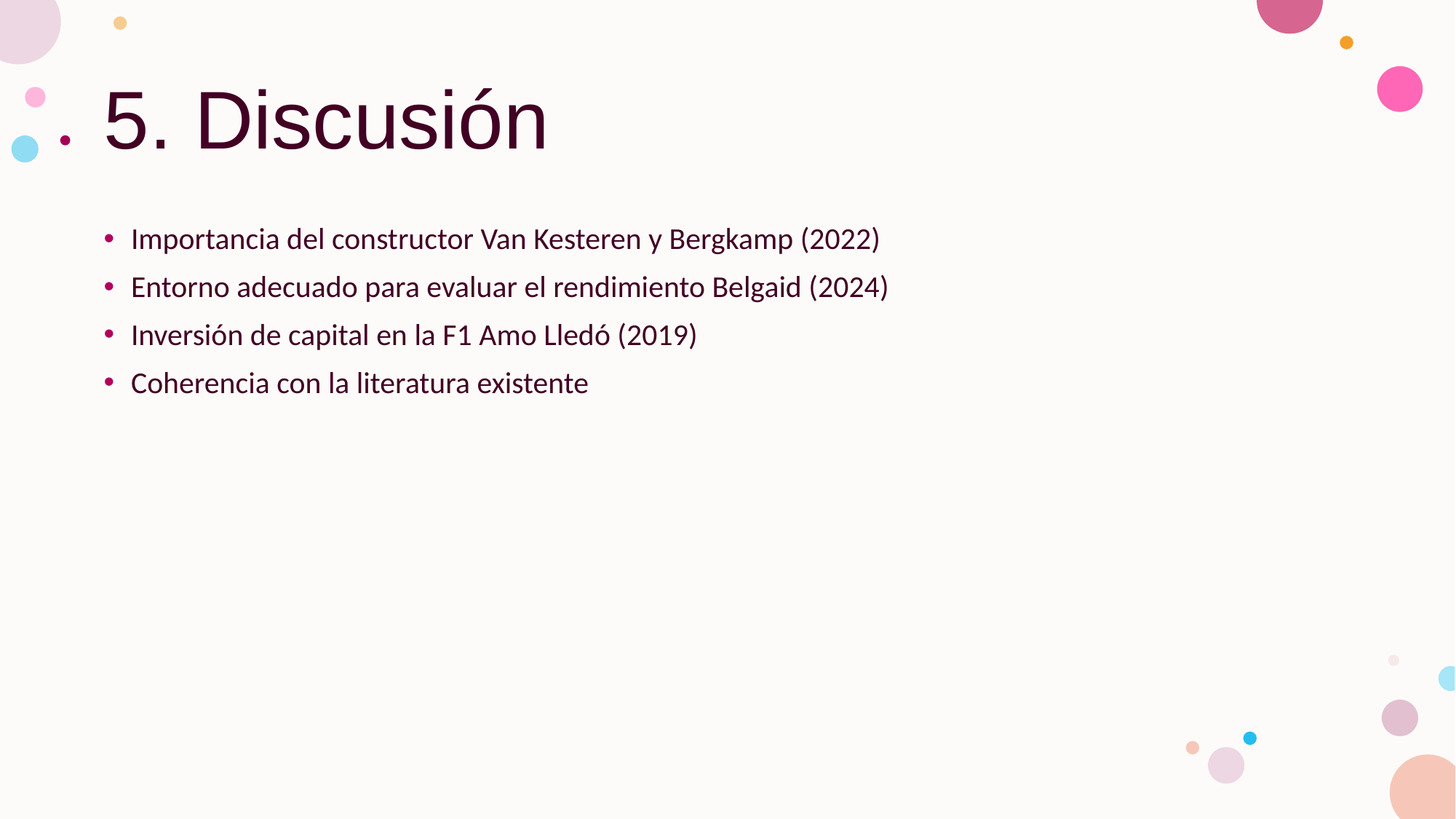

# 5. Discusión
Importancia del constructor Van Kesteren y Bergkamp (2022)
Entorno adecuado para evaluar el rendimiento Belgaid (2024)
Inversión de capital en la F1 Amo Lledó (2019)
Coherencia con la literatura existente